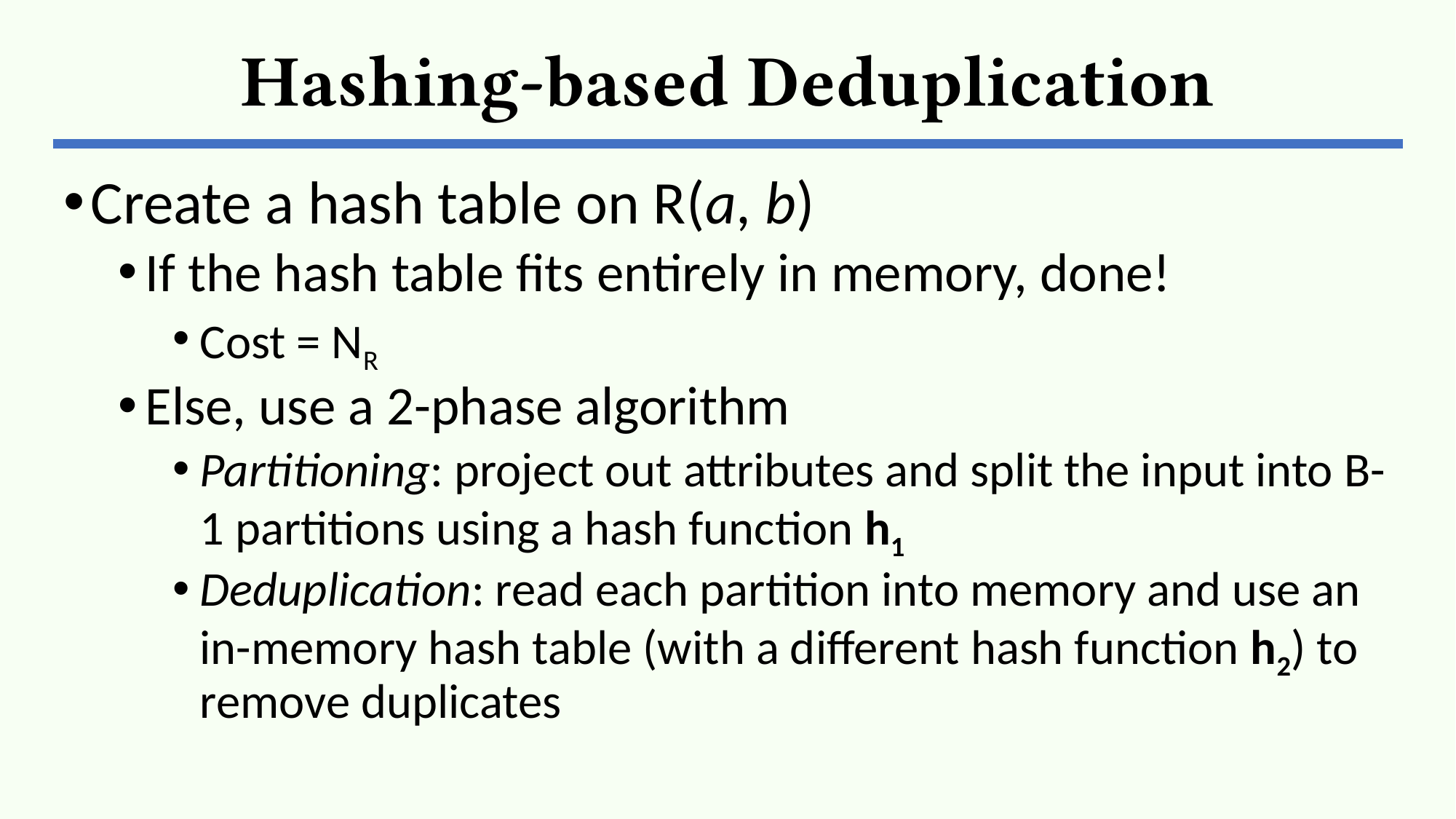

# Hashing-based Deduplication
Create a hash table on R(a, b)
If the hash table fits entirely in memory, done!
Cost = NR
Else, use a 2-phase algorithm
Partitioning: project out attributes and split the input into B-1 partitions using a hash function h1
Deduplication: read each partition into memory and use an in-memory hash table (with a different hash function h2) to remove duplicates